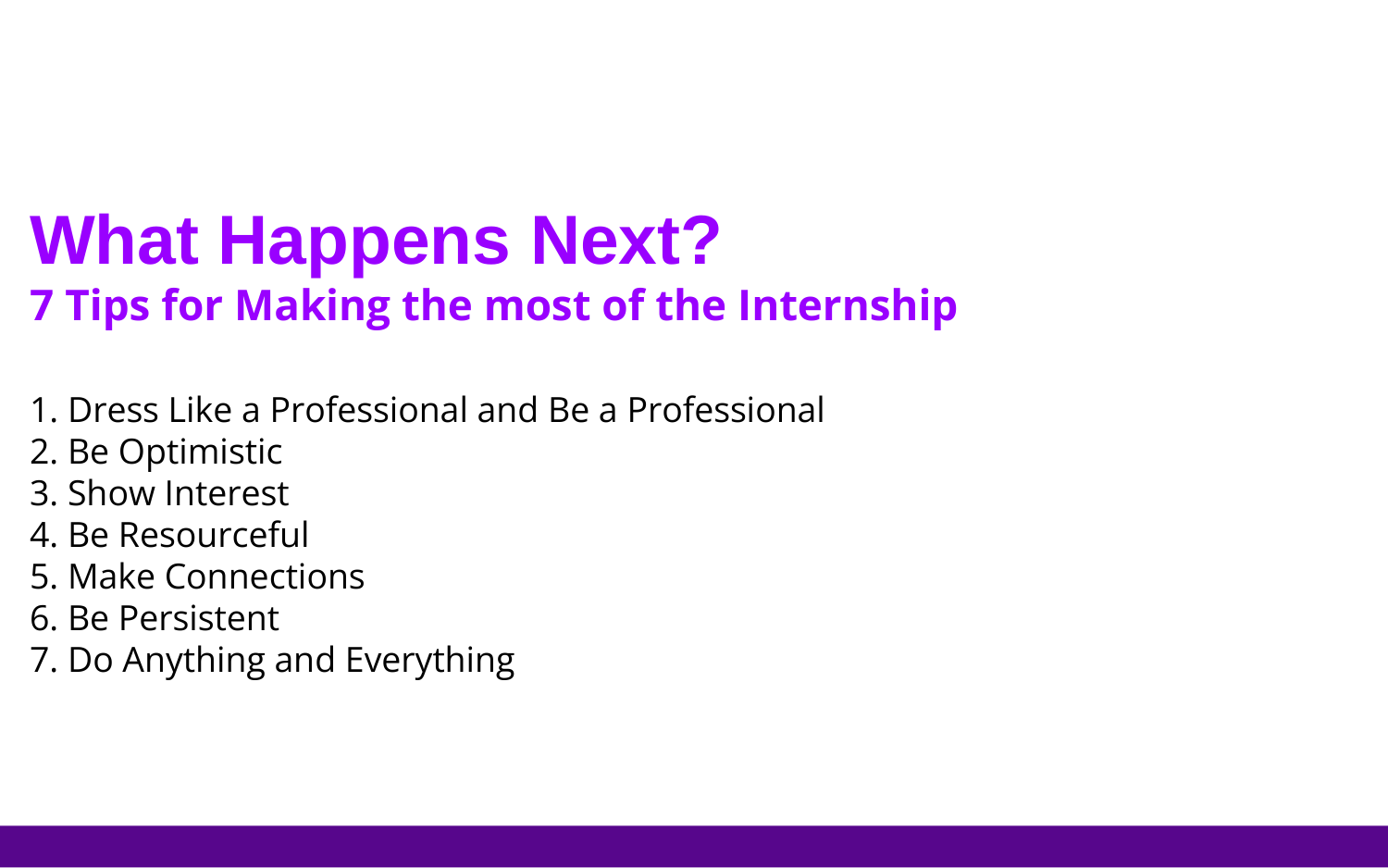

What Happens Next?
7 Tips for Making the most of the Internship

1. Dress Like a Professional and Be a Professional
2. Be Optimistic
3. Show Interest
4. Be Resourceful
5. Make Connections
6. Be Persistent
7. Do Anything and Everything